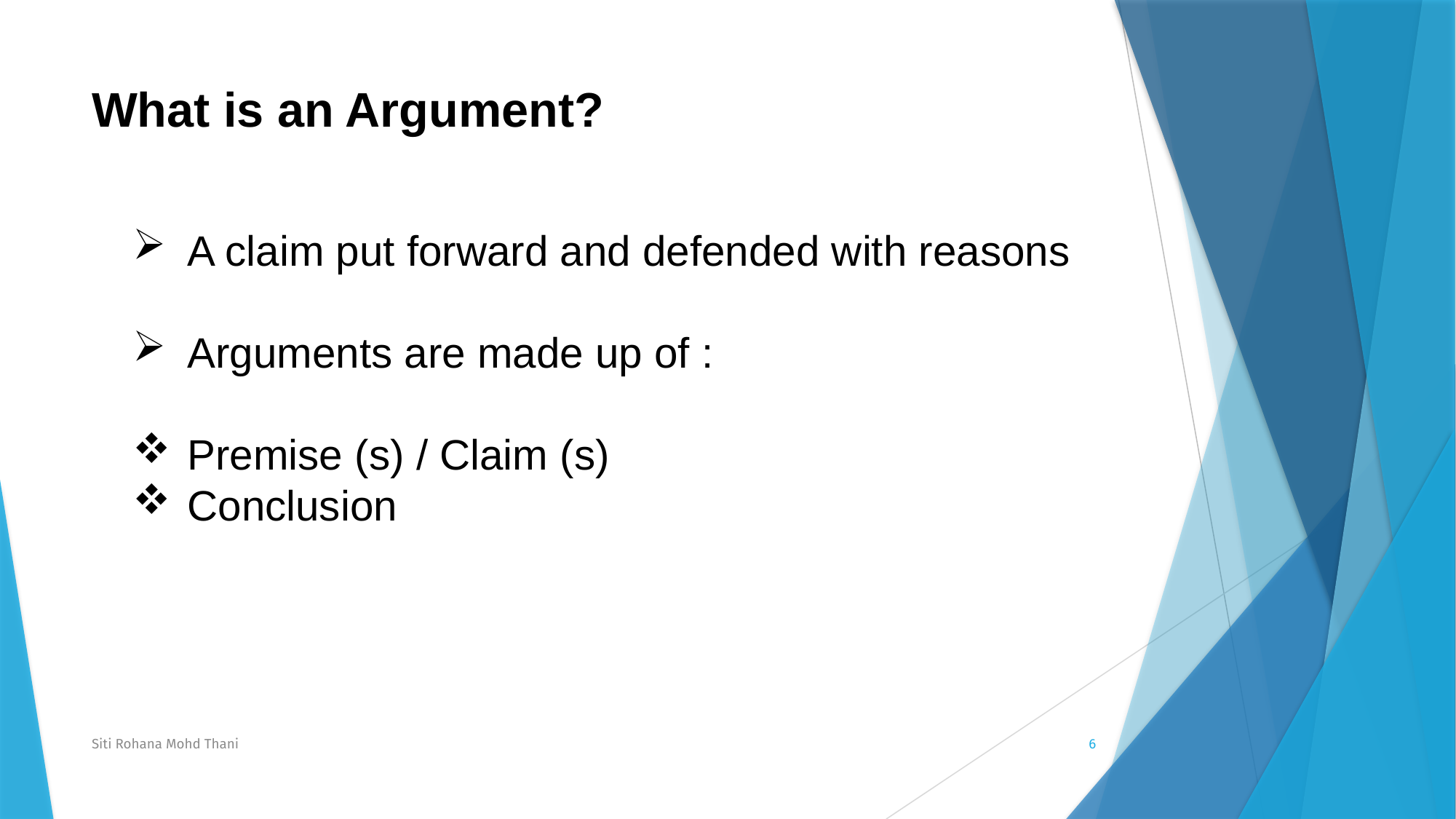

# What is an Argument?
A claim put forward and defended with reasons

Arguments are made up of :

Premise (s) / Claim (s)
Conclusion
Siti Rohana Mohd Thani
6